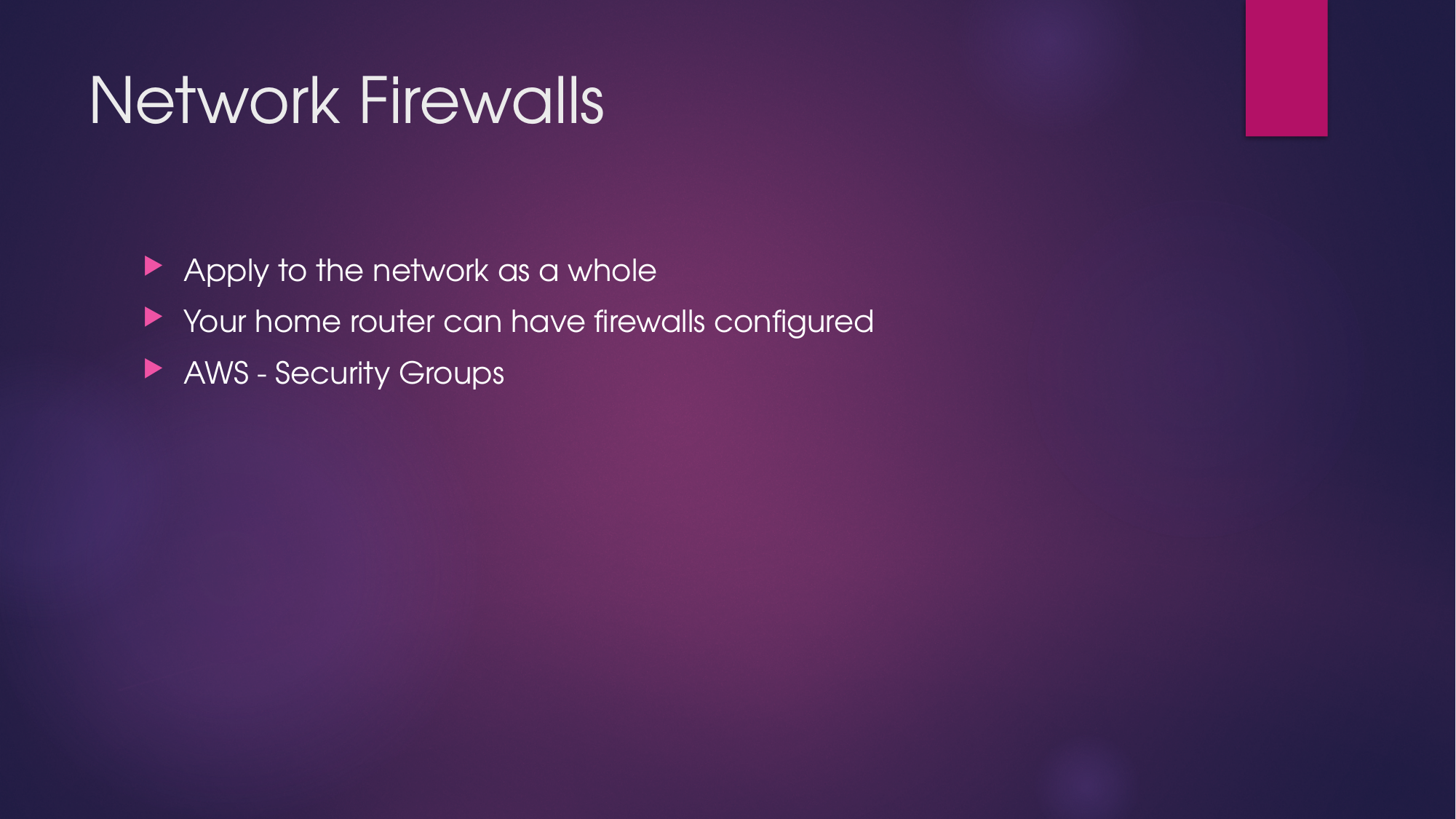

# Network Firewalls
Apply to the network as a whole
Your home router can have firewalls configured
AWS - Security Groups